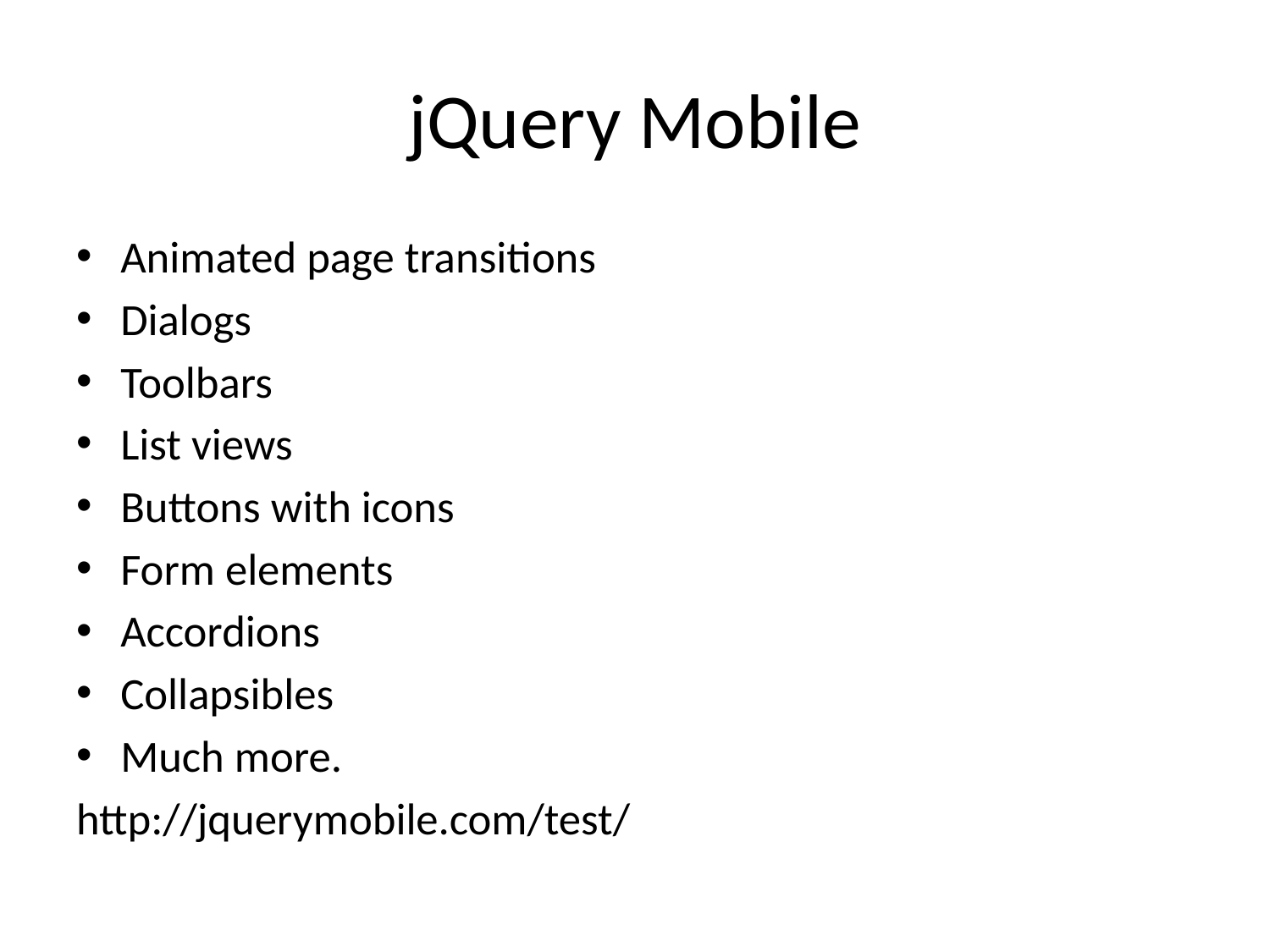

# jQuery Mobile
Animated page transitions
Dialogs
Toolbars
List views
Buttons with icons
Form elements
Accordions
Collapsibles
Much more.
http://jquerymobile.com/test/